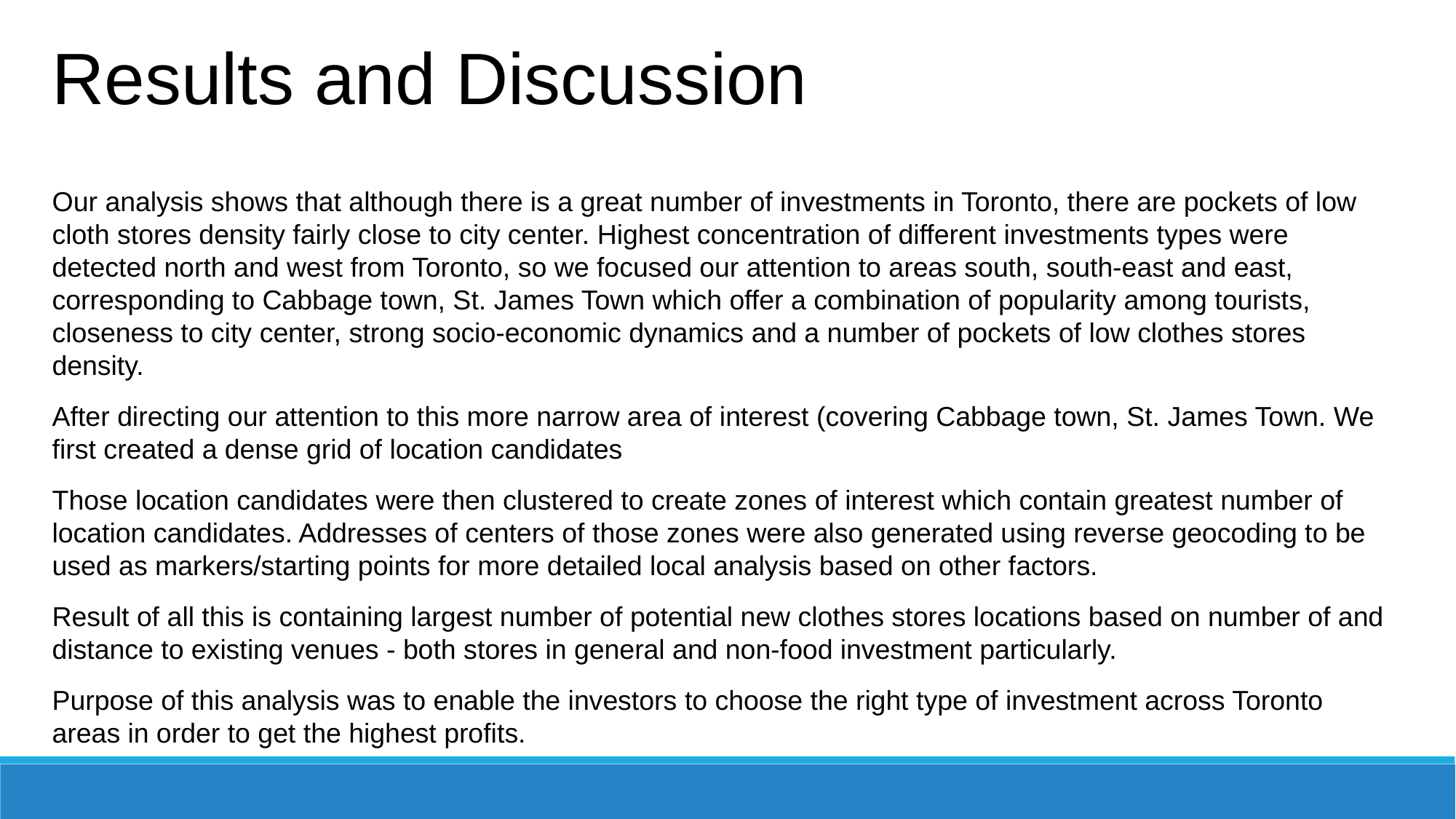

Results and Discussion

Our analysis shows that although there is a great number of investments in Toronto, there are pockets of low cloth stores density fairly close to city center. Highest concentration of different investments types were detected north and west from Toronto, so we focused our attention to areas south, south-east and east, corresponding to Cabbage town, St. James Town which offer a combination of popularity among tourists, closeness to city center, strong socio-economic dynamics and a number of pockets of low clothes stores density.
After directing our attention to this more narrow area of interest (covering Cabbage town, St. James Town. We first created a dense grid of location candidates
Those location candidates were then clustered to create zones of interest which contain greatest number of location candidates. Addresses of centers of those zones were also generated using reverse geocoding to be used as markers/starting points for more detailed local analysis based on other factors.
Result of all this is containing largest number of potential new clothes stores locations based on number of and distance to existing venues - both stores in general and non-food investment particularly.
Purpose of this analysis was to enable the investors to choose the right type of investment across Toronto areas in order to get the highest profits.